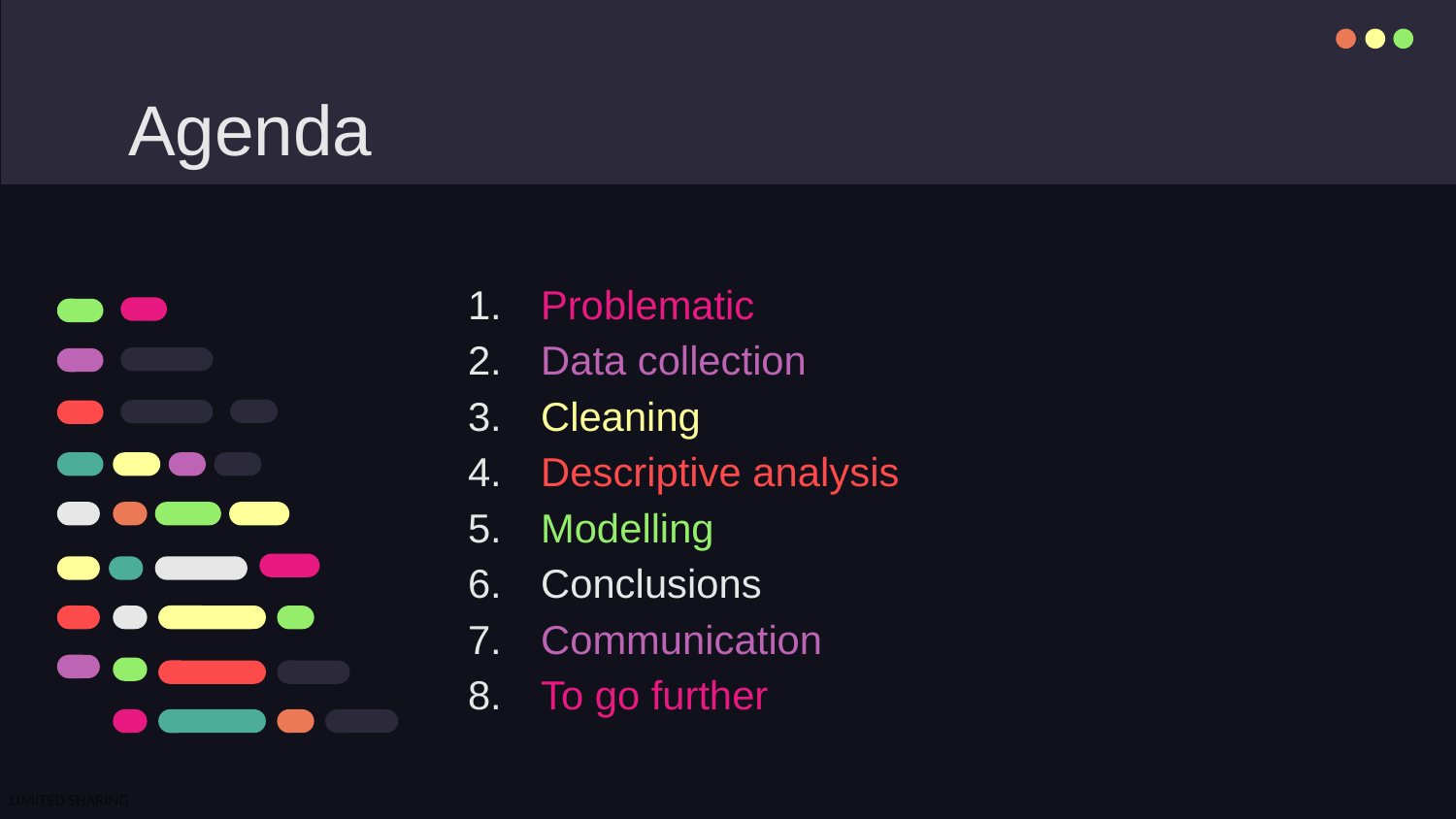

# Agenda
Problematic
Data collection
Cleaning
Descriptive analysis
Modelling
Conclusions
Communication
To go further